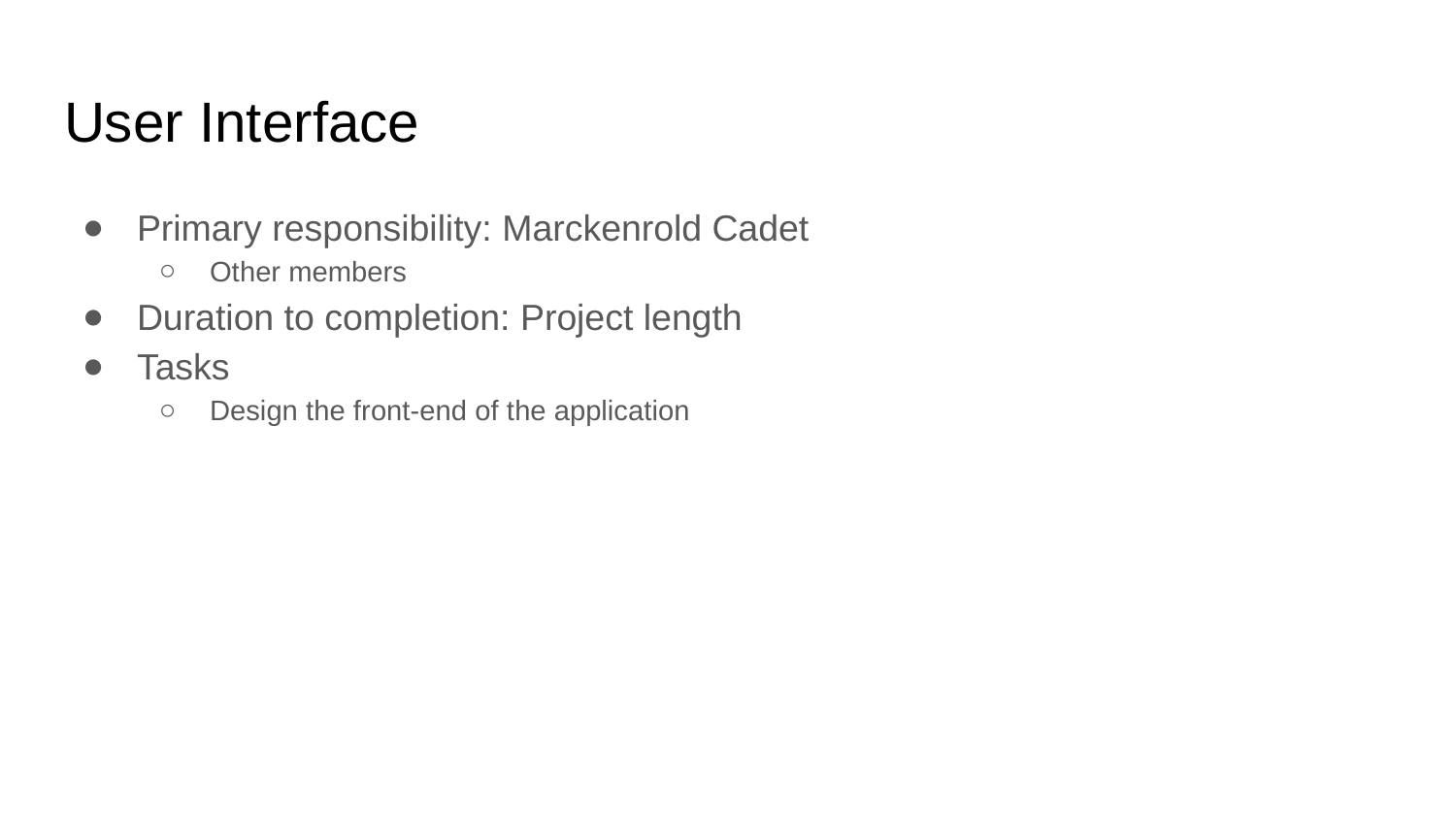

# User Interface
Primary responsibility: Marckenrold Cadet
Other members
Duration to completion: Project length
Tasks
Design the front-end of the application